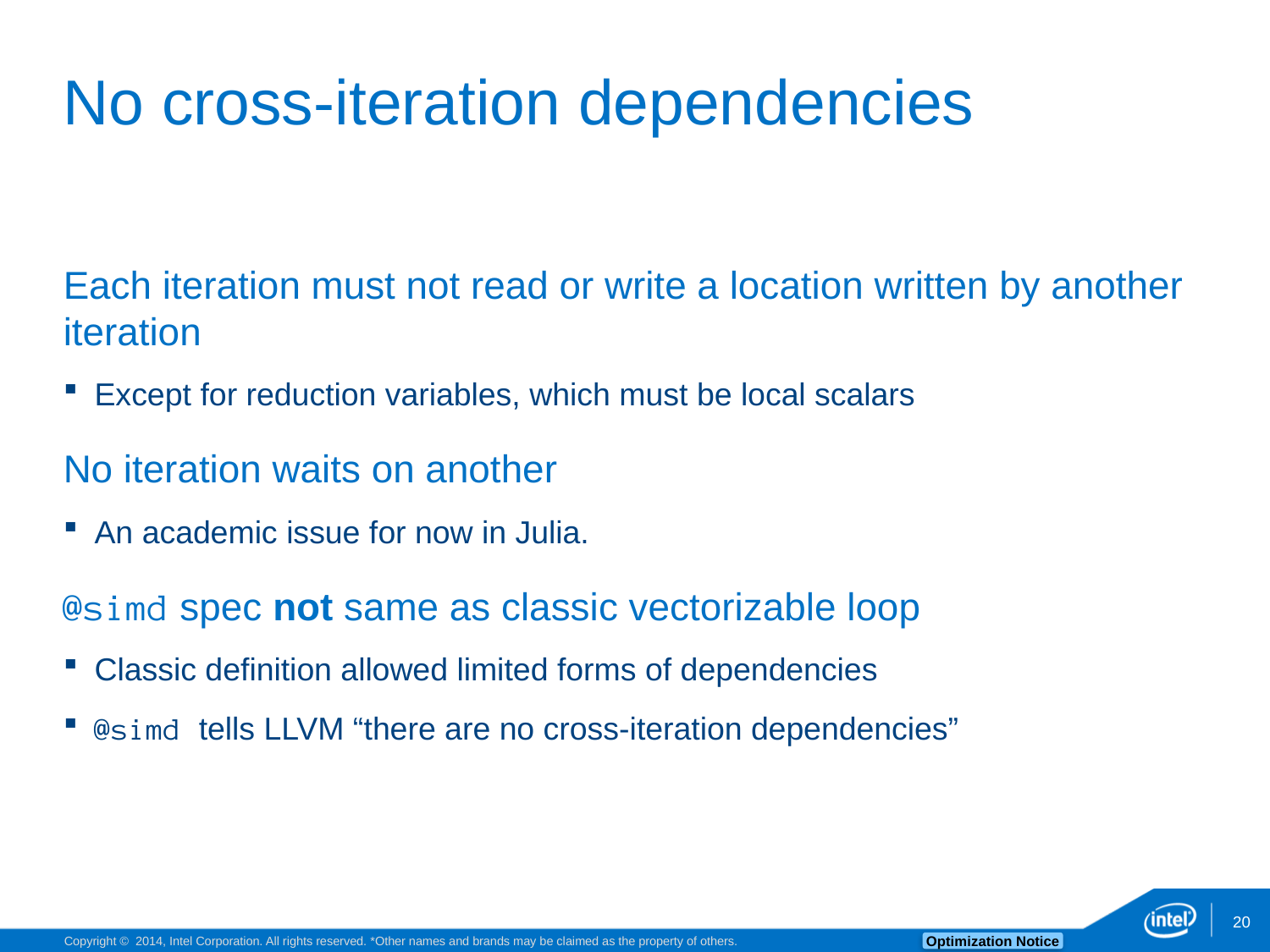

# No cross-iteration dependencies
Each iteration must not read or write a location written by another iteration
Except for reduction variables, which must be local scalars
No iteration waits on another
An academic issue for now in Julia.
@simd spec not same as classic vectorizable loop
Classic definition allowed limited forms of dependencies
@simd tells LLVM “there are no cross-iteration dependencies”

20